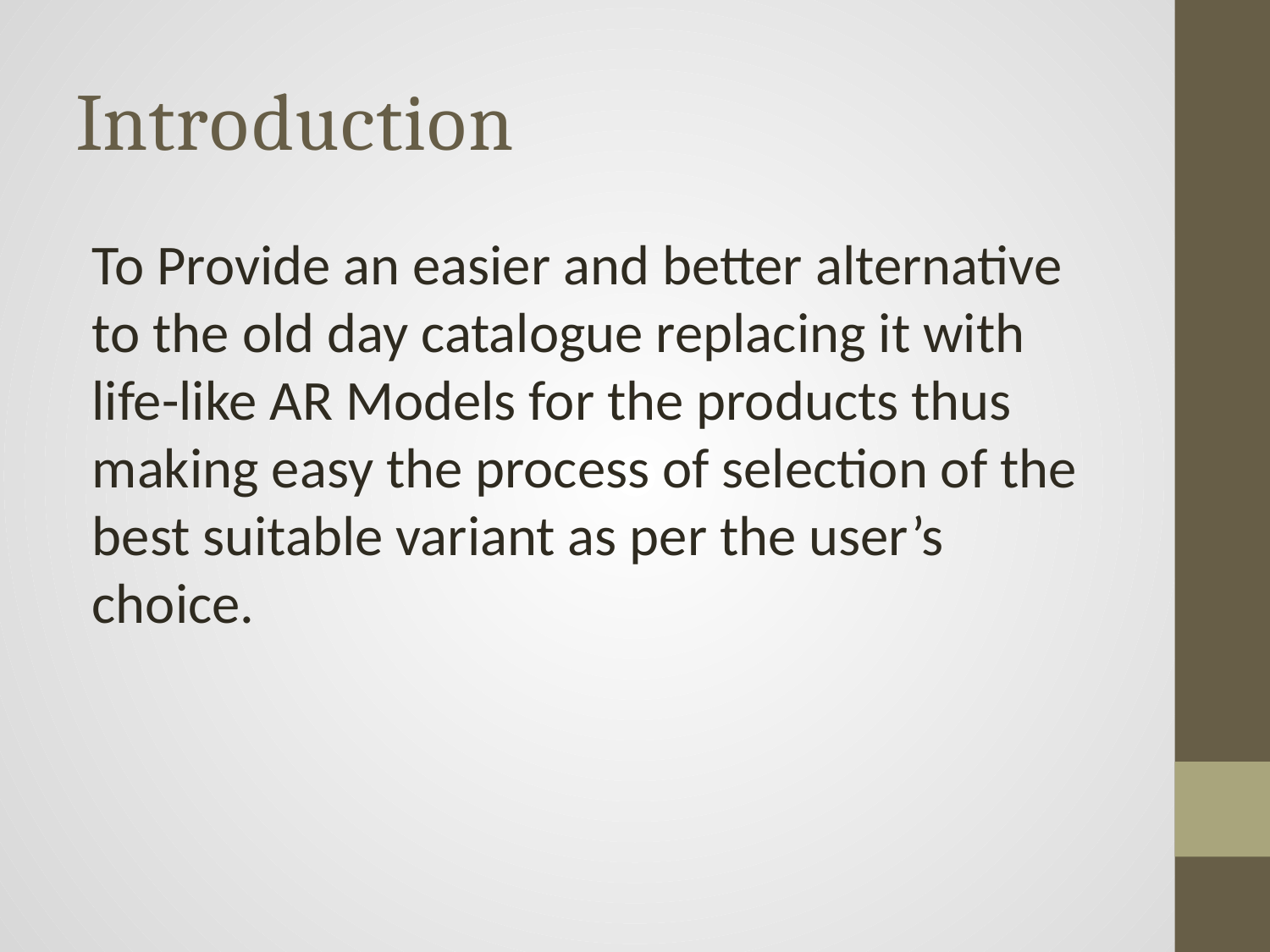

# Introduction
To Provide an easier and better alternative to the old day catalogue replacing it with life-like AR Models for the products thus making easy the process of selection of the best suitable variant as per the user’s choice.